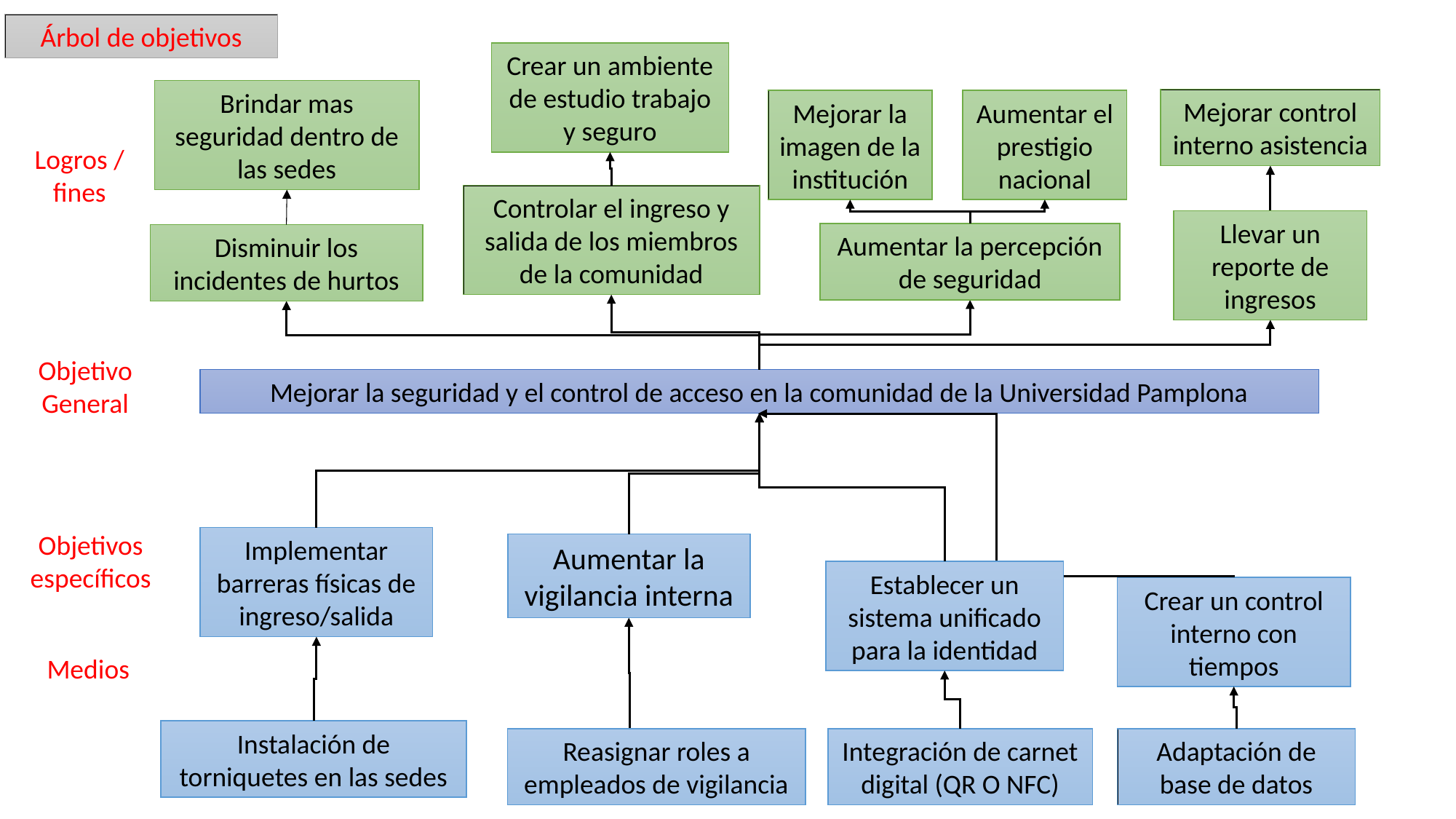

Árbol de objetivos
Crear un ambiente de estudio trabajo y seguro
Brindar mas seguridad dentro de las sedes
Mejorar control interno asistencia
Mejorar la imagen de la institución
Aumentar el prestigio nacional
Logros / fines
Controlar el ingreso y salida de los miembros de la comunidad
Llevar un reporte de ingresos
Aumentar la percepción de seguridad
Disminuir los incidentes de hurtos
Objetivo General
Mejorar la seguridad y el control de acceso en la comunidad de la Universidad Pamplona
Objetivos específicos
Implementar barreras físicas de ingreso/salida
Aumentar la vigilancia interna
Establecer un sistema unificado para la identidad
Crear un control interno con tiempos
Medios
Instalación de torniquetes en las sedes
Integración de carnet digital (QR O NFC)
Reasignar roles a empleados de vigilancia
Adaptación de base de datos